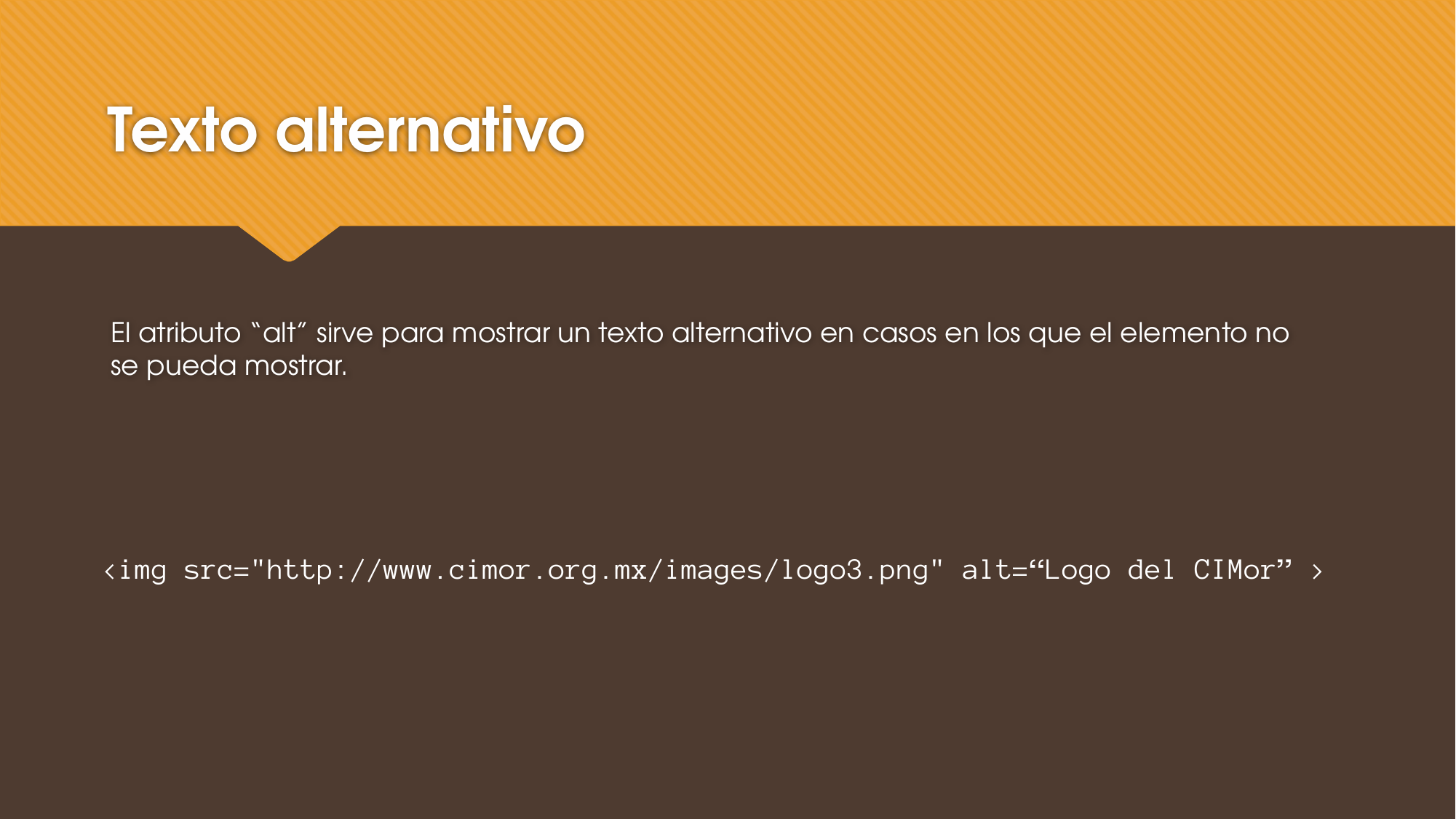

# Texto alternativo
El atributo “alt” sirve para mostrar un texto alternativo en casos en los que el elemento no se pueda mostrar.
<img src="http://www.cimor.org.mx/images/logo3.png" alt=“Logo del CIMor” >